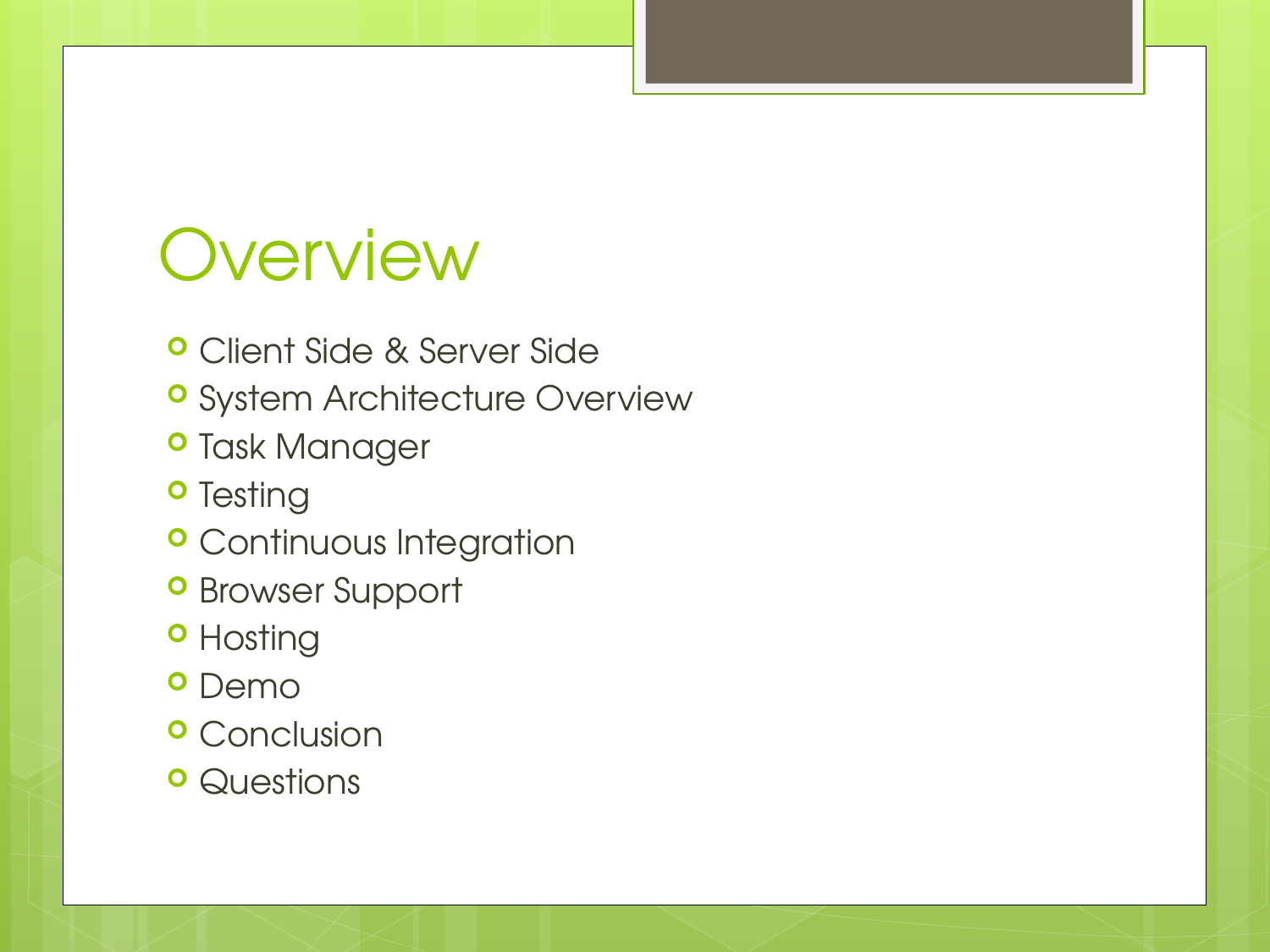

# Overview
Client Side & Server Side
System Architecture Overview
Task Manager
Testing
Continuous Integration
Browser Support
Hosting
Demo
Conclusion
Questions